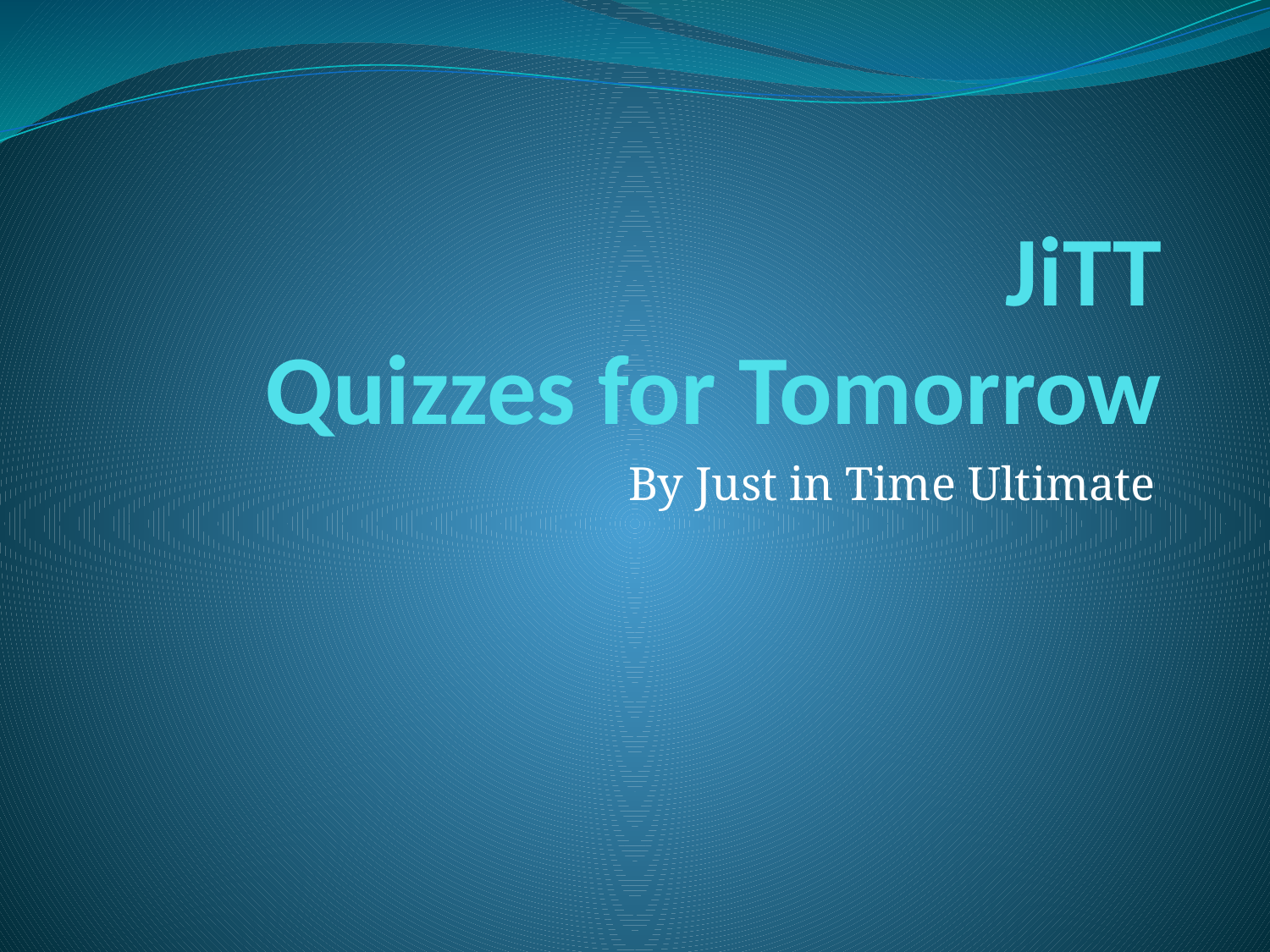

# JiTT Quizzes for Tomorrow
By Just in Time Ultimate